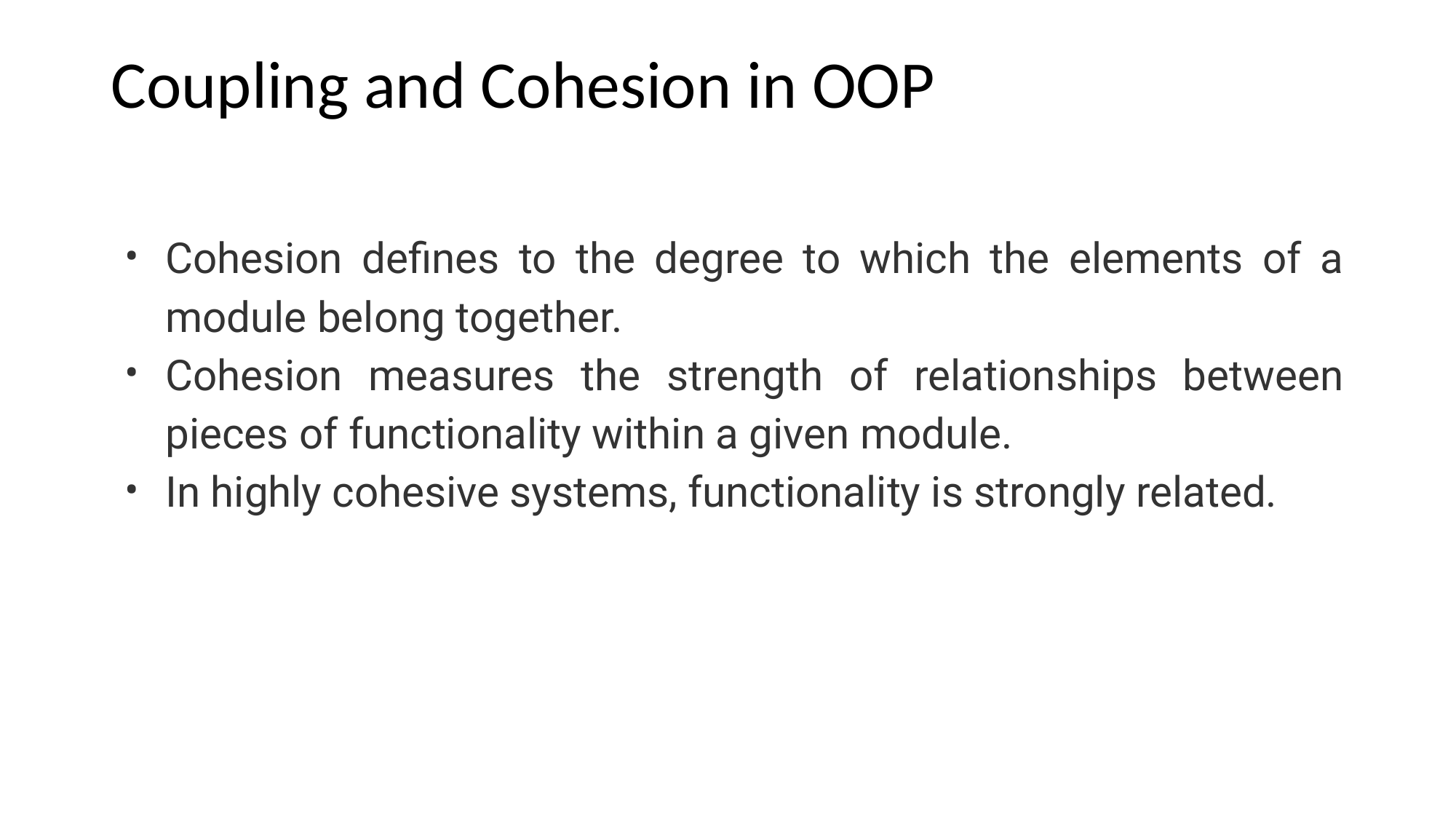

# Coupling and Cohesion in OOP

Cohesion defines to the degree to which the elements of a module belong together.
Cohesion measures the strength of relationships between pieces of functionality within a given module.
In highly cohesive systems, functionality is strongly related.